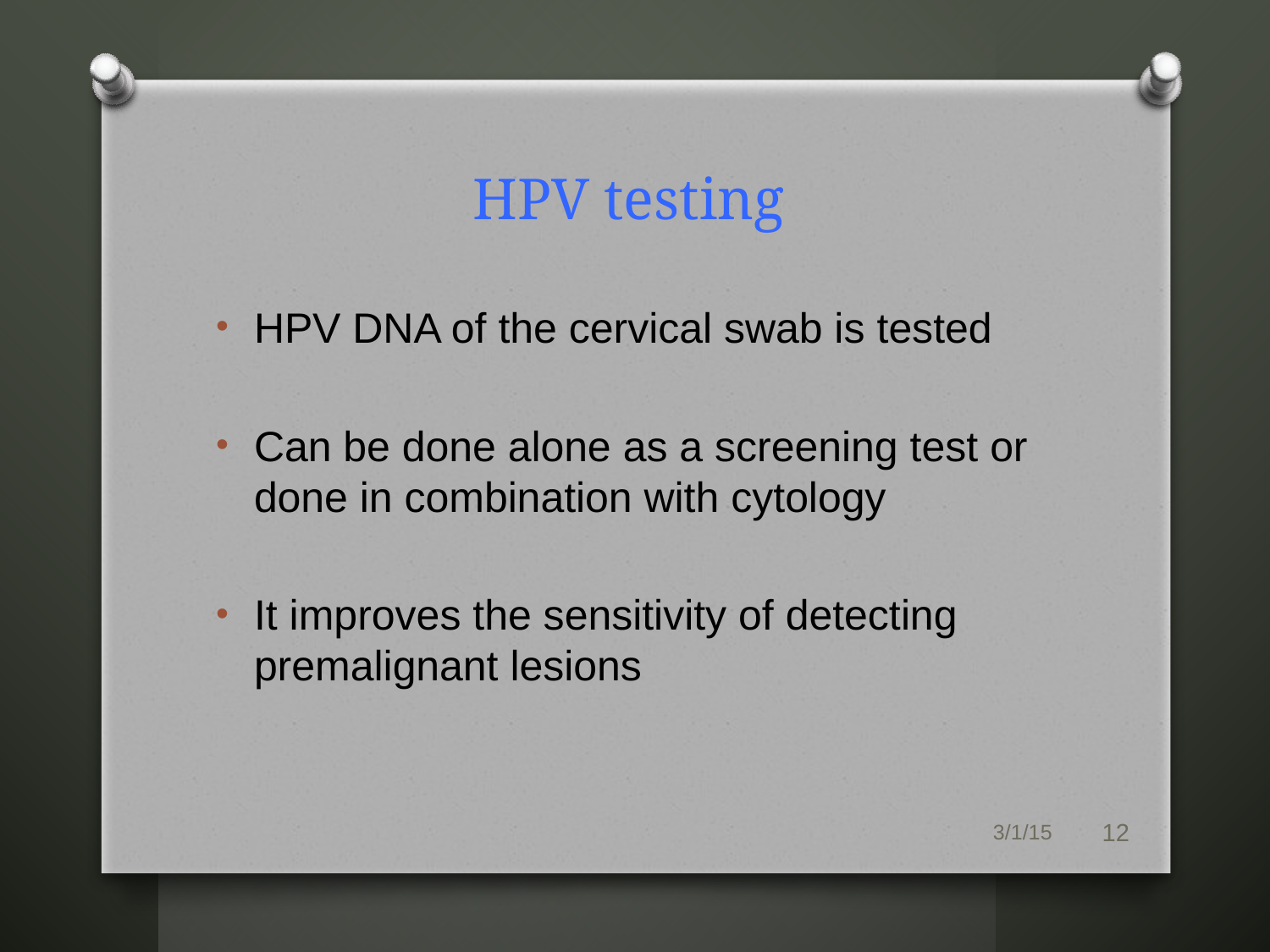

# HPV testing
HPV DNA of the cervical swab is tested

Can be done alone as a screening test or done in combination with cytology

It improves the sensitivity of detecting premalignant lesions
3/1/15
12